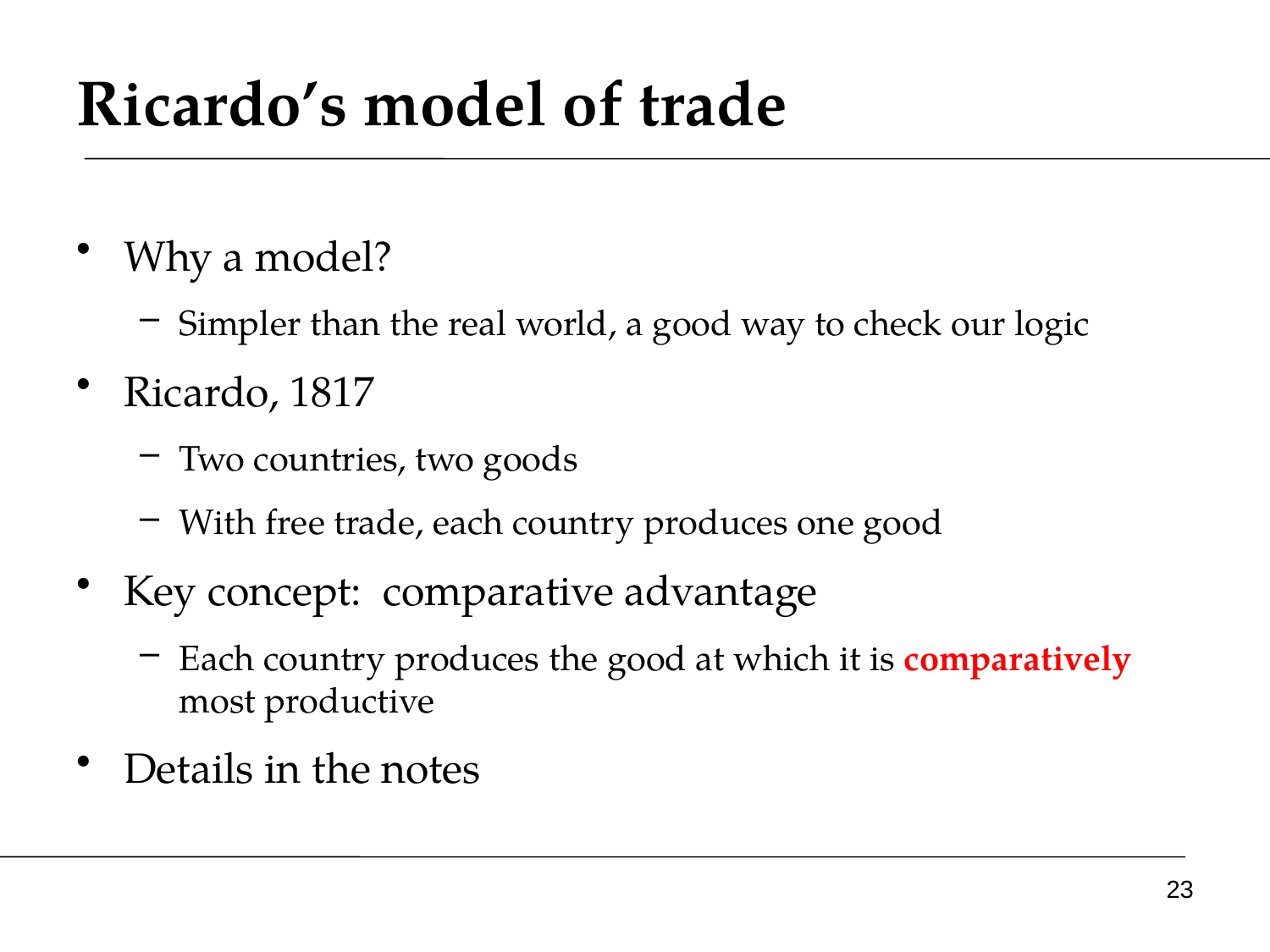

# Ricardo’s model of trade
Why a model?
Simpler than the real world, a good way to check our logic
Ricardo, 1817
Two countries, two goods
With free trade, each country produces one good
Key concept:  comparative advantage
Each country produces the good at which it is comparatively most productive
Details in the notes
23